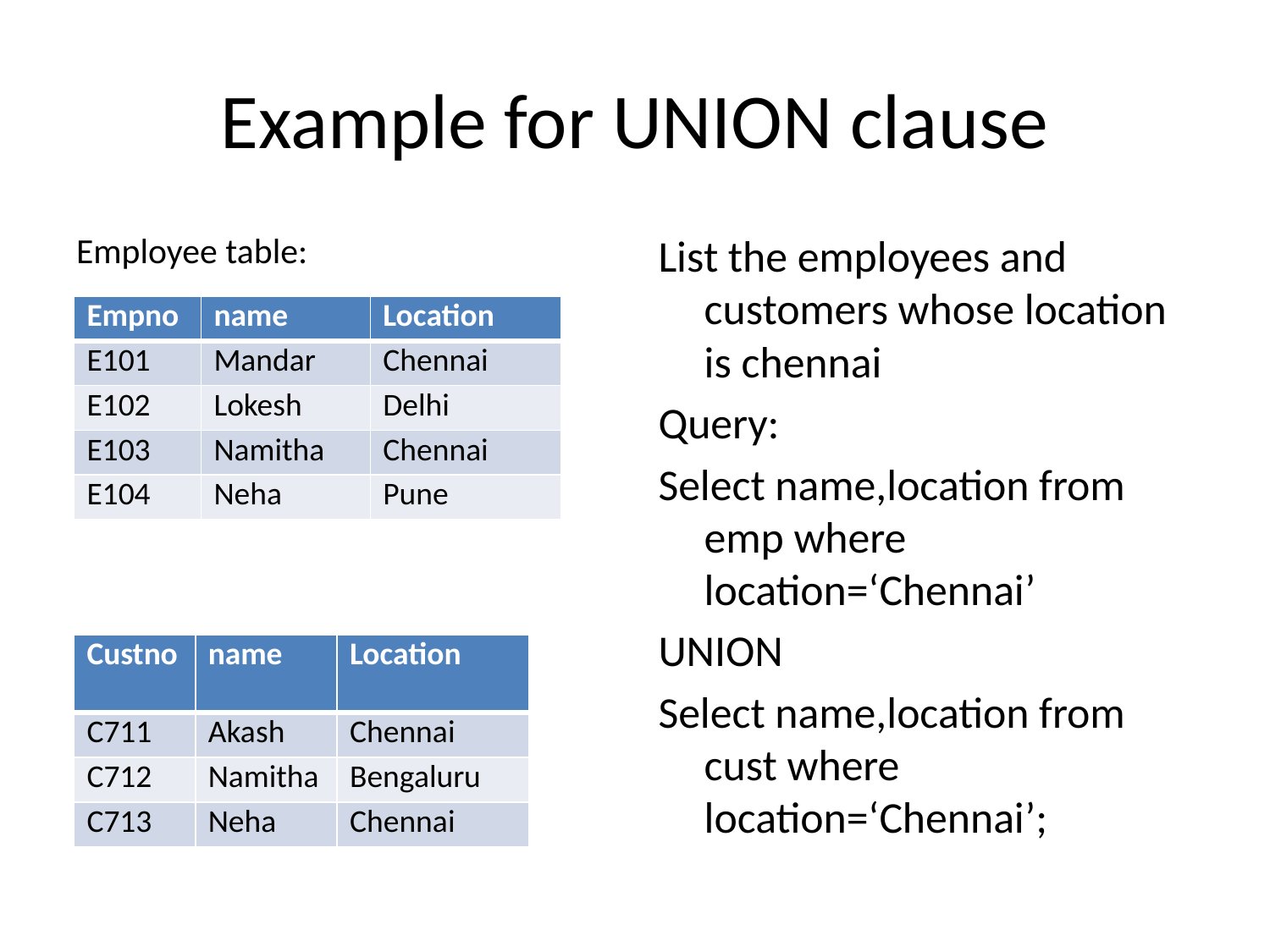

# Example for UNION clause
Employee table:

Customer Table:

List the employees and customers whose location is chennai
Query:
Select name,location from emp where location=‘Chennai’
UNION
Select name,location from cust where location=‘Chennai’;
| Empno | name | Location |
| --- | --- | --- |
| E101 | Mandar | Chennai |
| E102 | Lokesh | Delhi |
| E103 | Namitha | Chennai |
| E104 | Neha | Pune |
| Custno | name | Location |
| --- | --- | --- |
| C711 | Akash | Chennai |
| C712 | Namitha | Bengaluru |
| C713 | Neha | Chennai |